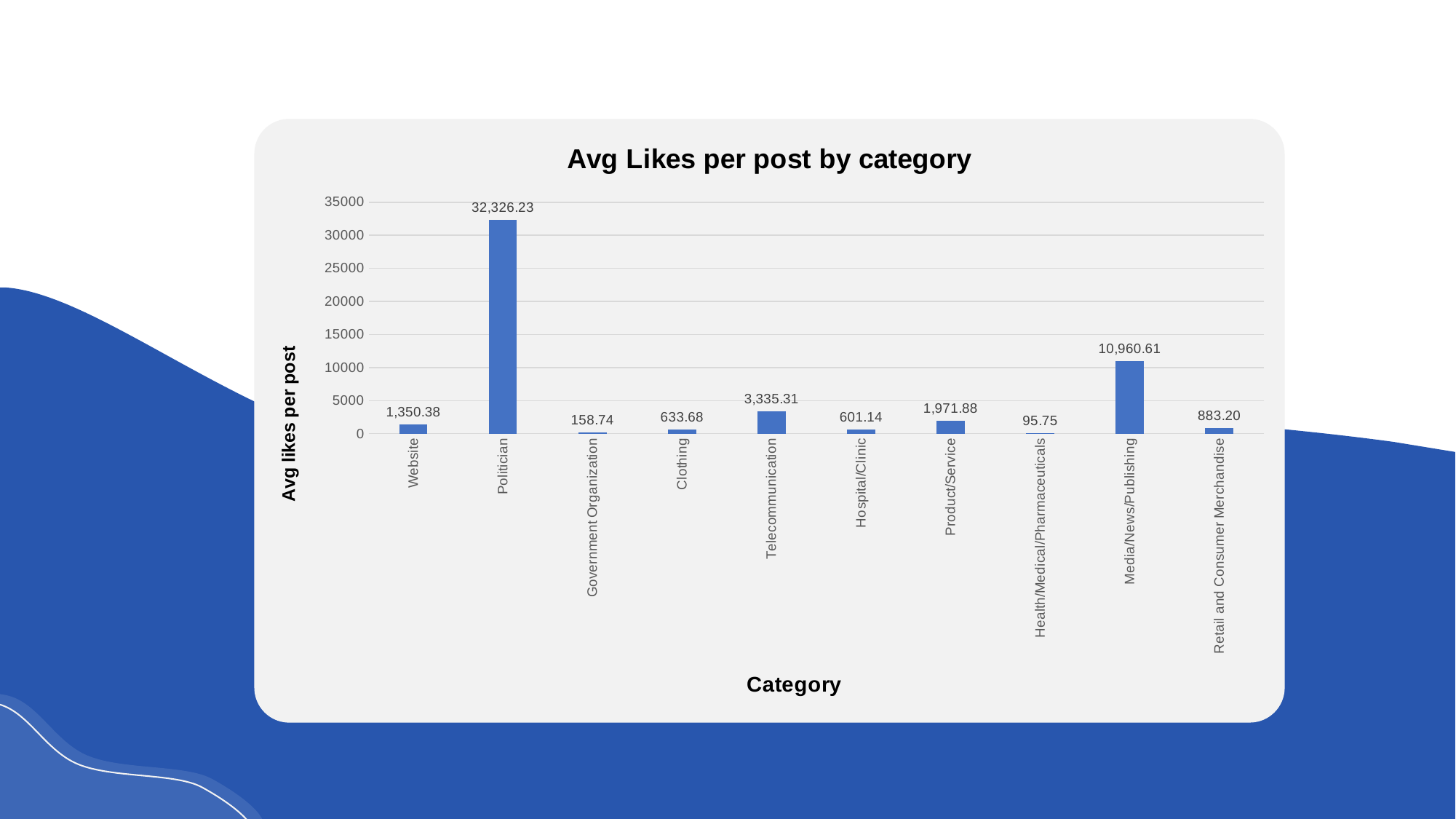

### Chart: Avg Likes per post by category

| Category |  |
|---|---|
| Website | 1350.3832199546484 |
| Politician | 32326.232304900182 |
| Government Organization | 158.7355155482815 |
| Clothing | 633.6765027322405 |
| Telecommunication | 3335.3119072708114 |
| Hospital/Clinic | 601.1355400696864 |
| Product/Service | 1971.8821989528797 |
| Health/Medical/Pharmaceuticals | 95.74897119341564 |
| Media/News/Publishing | 10960.608474576271 |
| Retail and Consumer Merchandise | 883.1992409867173 |